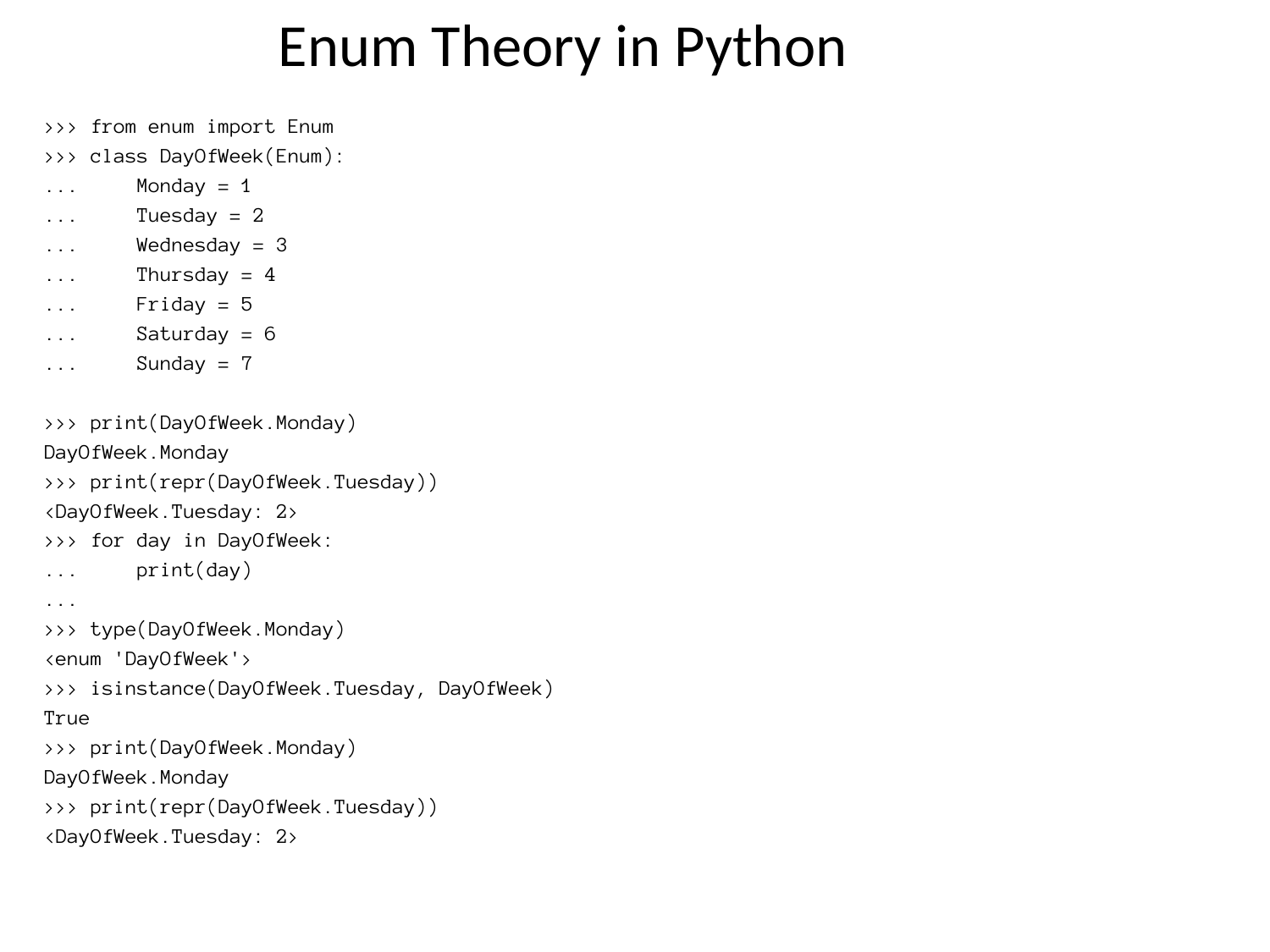

# Enum Theory in Python
>>> from enum import Enum
>>> class DayOfWeek(Enum):
...     Monday = 1
...     Tuesday = 2
...     Wednesday = 3
...     Thursday = 4
...     Friday = 5
...     Saturday = 6
...     Sunday = 7

>>> print(DayOfWeek.Monday)
DayOfWeek.Monday
>>> print(repr(DayOfWeek.Tuesday))
<DayOfWeek.Tuesday: 2>
>>> for day in DayOfWeek:
...     print(day)
...
>>> type(DayOfWeek.Monday)
<enum 'DayOfWeek'>
>>> isinstance(DayOfWeek.Tuesday, DayOfWeek)
True
>>> print(DayOfWeek.Monday)
DayOfWeek.Monday
>>> print(repr(DayOfWeek.Tuesday))
<DayOfWeek.Tuesday: 2>